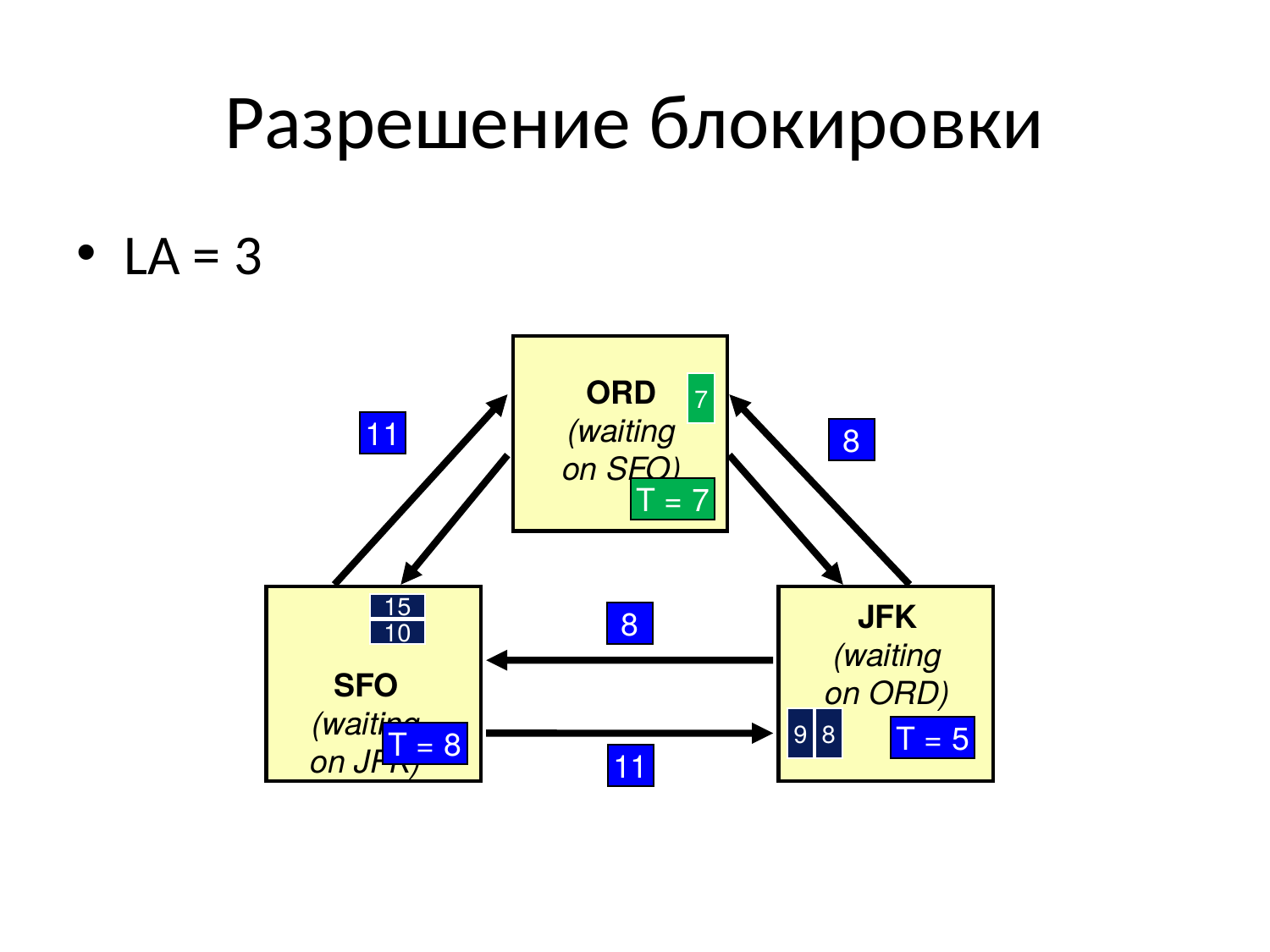

# Разрешение блокировки
LA = 3

ORD
(waiting
on SFO)
7

JFK
(waiting
on ORD)
15
10
SFO
(waiting
on JFK)

9
8

7
11
8
T = 7
8
T = 5
T = 8
11